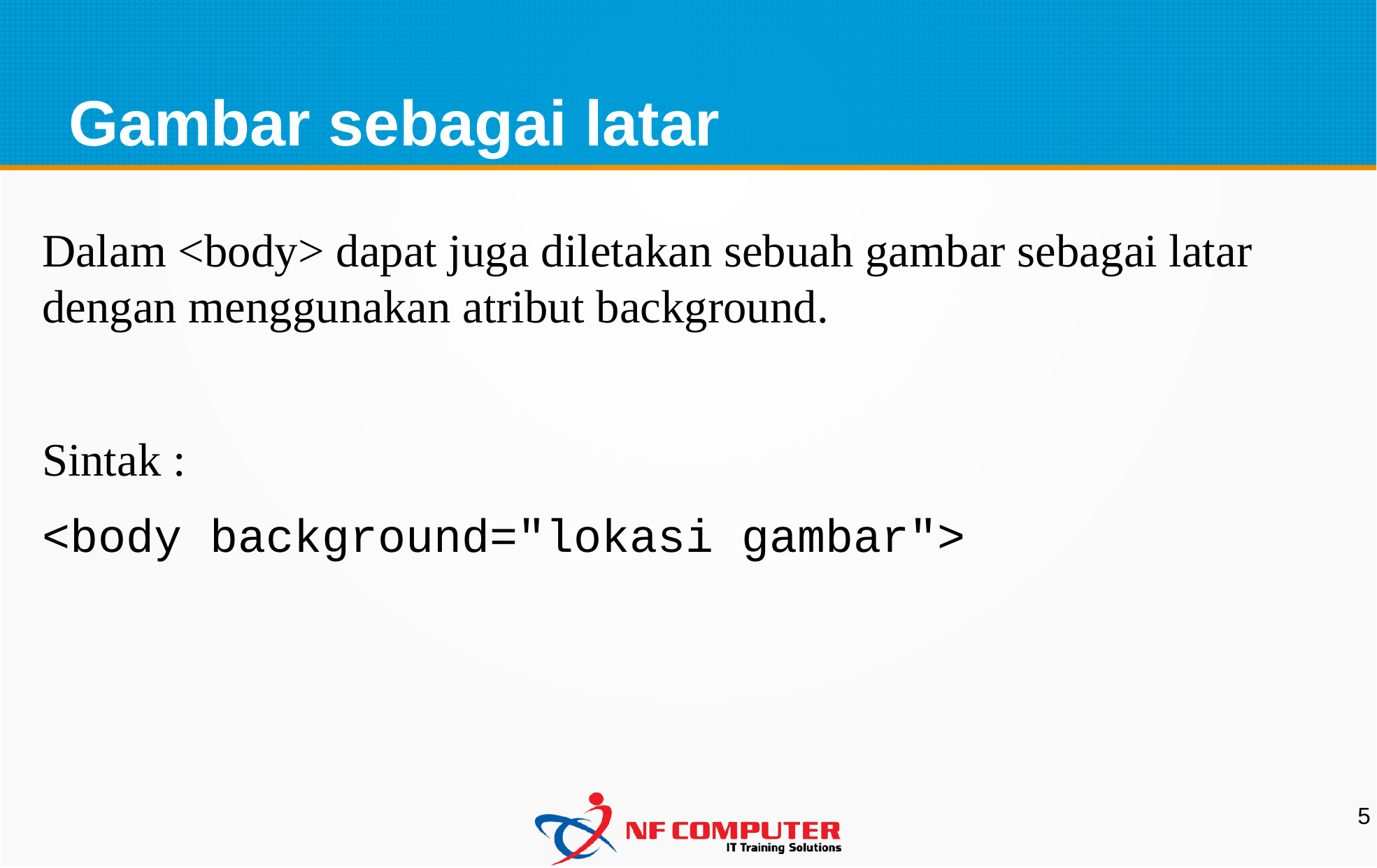

Gambar sebagai latar
Dalam <body> dapat juga diletakan sebuah gambar sebagai latar dengan menggunakan atribut background.

Sintak :
<body background="lokasi gambar">
5